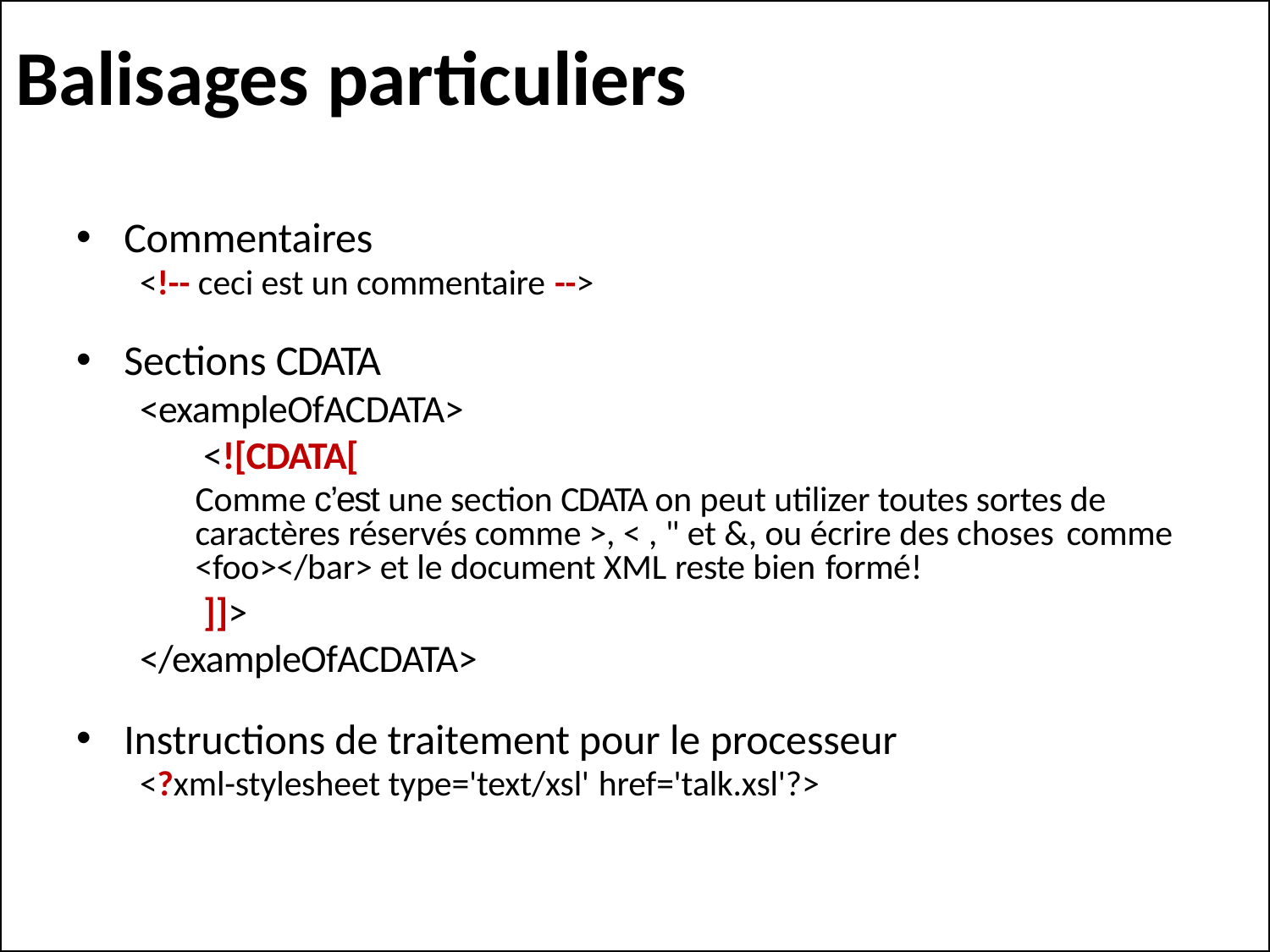

# Balisages particuliers
Commentaires
<!-- ceci est un commentaire -->

Sections CDATA
<exampleOfACDATA>
<![CDATA[
Comme c’est une section CDATA on peut utilizer toutes sortes de  caractères réservés comme >, < , " et &, ou écrire des choses comme
<foo></bar> et le document XML reste bien formé!
]]>
</exampleOfACDATA>
Instructions de traitement pour le processeur
<?xml-stylesheet type='text/xsl' href='talk.xsl'?>